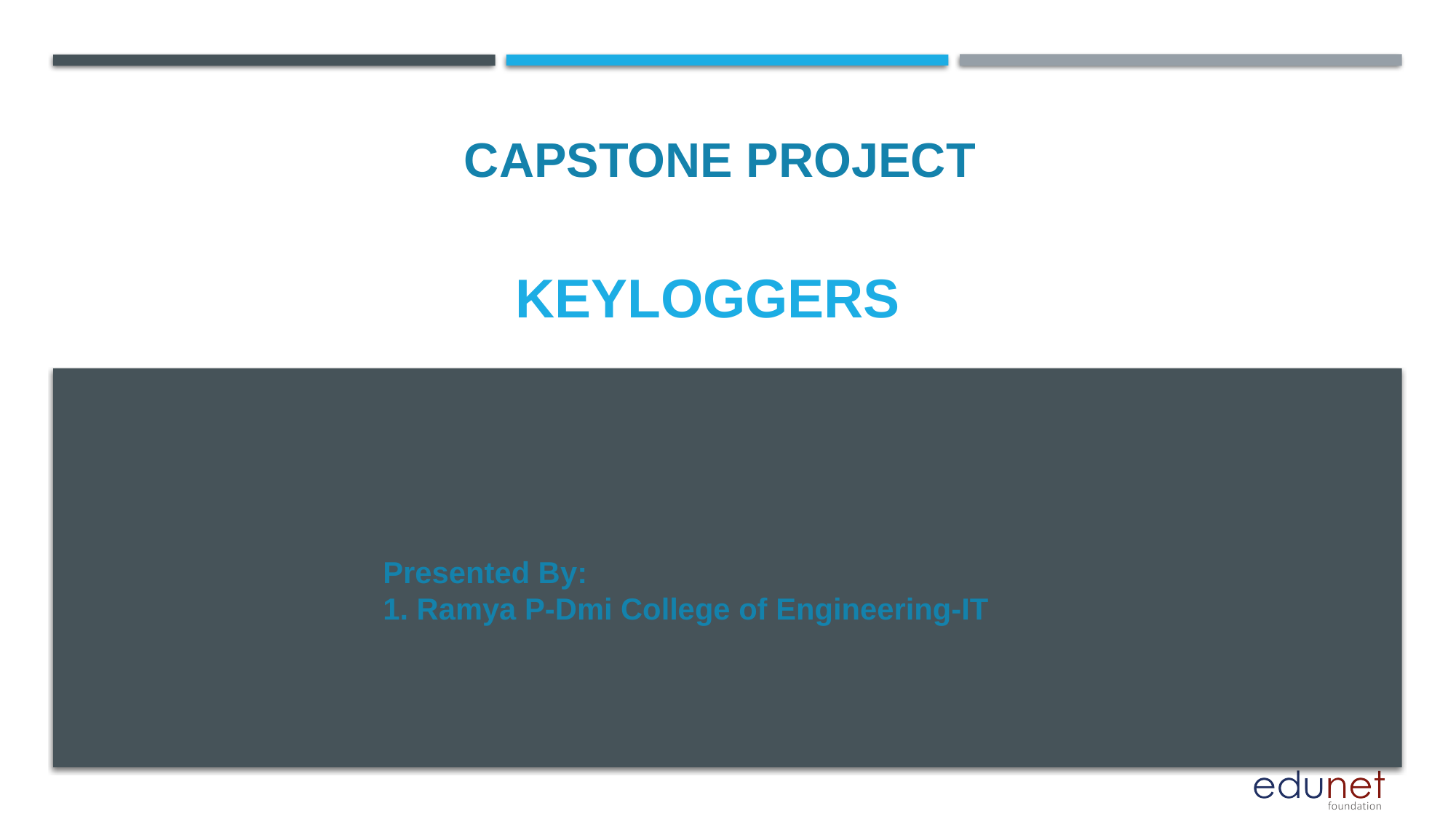

CAPSTONE PROJECT
# keyloggers
Presented By:
1. Ramya P-Dmi College of Engineering-IT